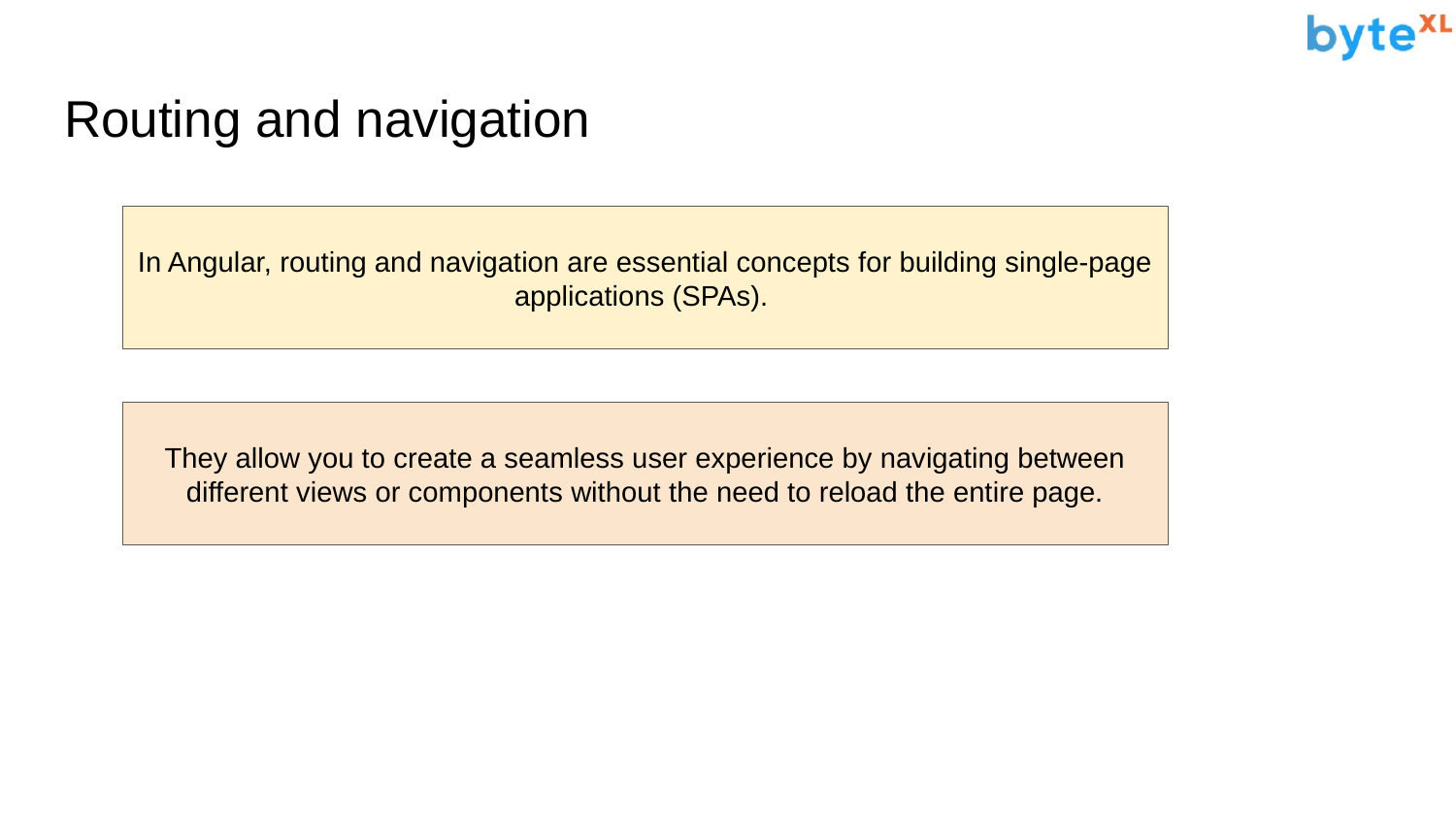

# Routing and navigation
In Angular, routing and navigation are essential concepts for building single-page applications (SPAs).
They allow you to create a seamless user experience by navigating between different views or components without the need to reload the entire page.